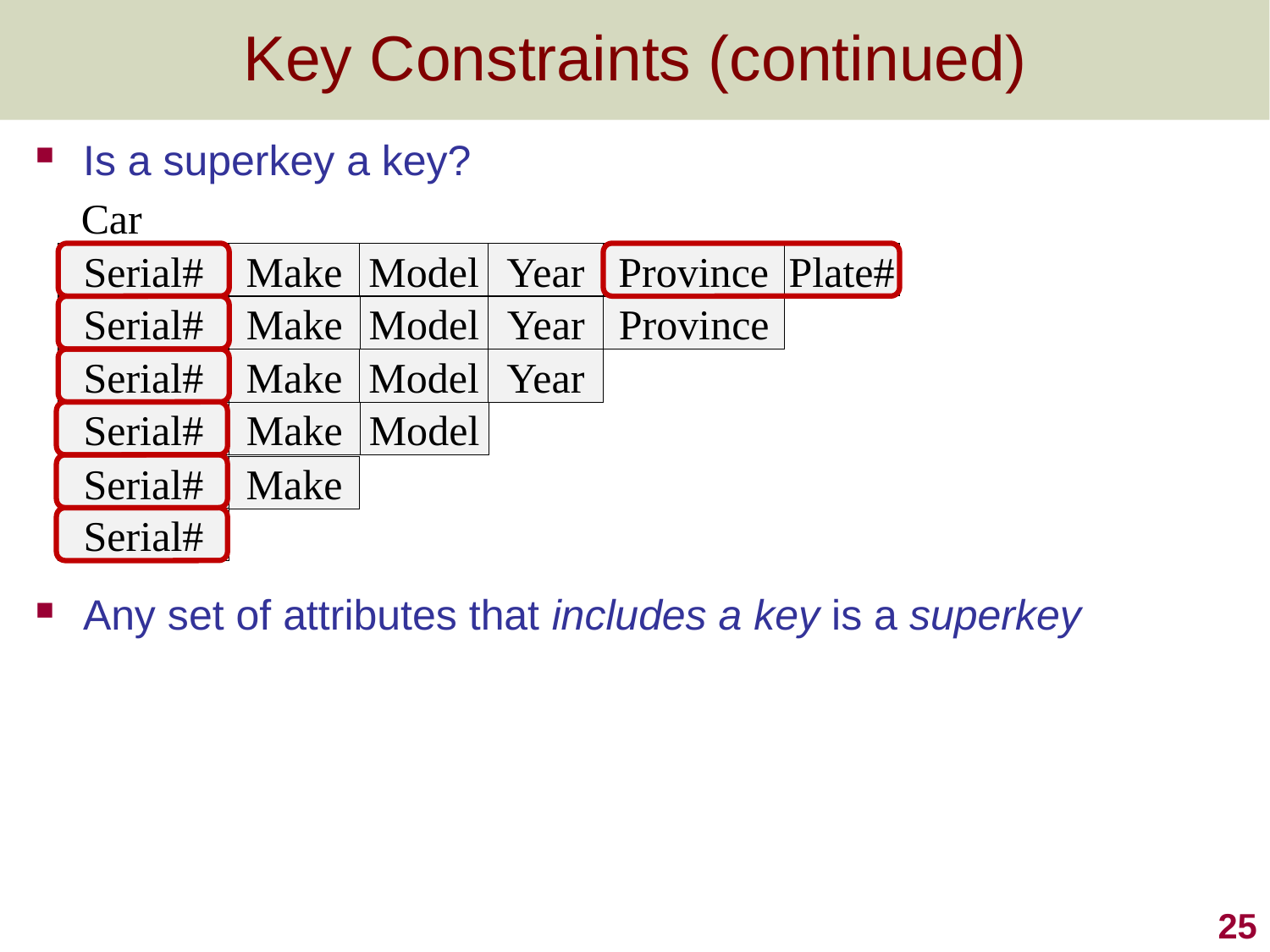

# Key Constraints (continued)
Is a superkey a key?
| Car |  |  |  |  |  |
| --- | --- | --- | --- | --- | --- |
| Serial# | Make | Model | Year | Province | Plate# |

| Serial# | Make | Model | Year | Province |
| --- | --- | --- | --- | --- |

| Serial# | Make | Model | Year |
| --- | --- | --- | --- |

| Serial# | Make | Model |
| --- | --- | --- |

| Serial# | Make |
| --- | --- |

| Serial# |
| --- |
Any set of attributes that includes a key is a superkey
25